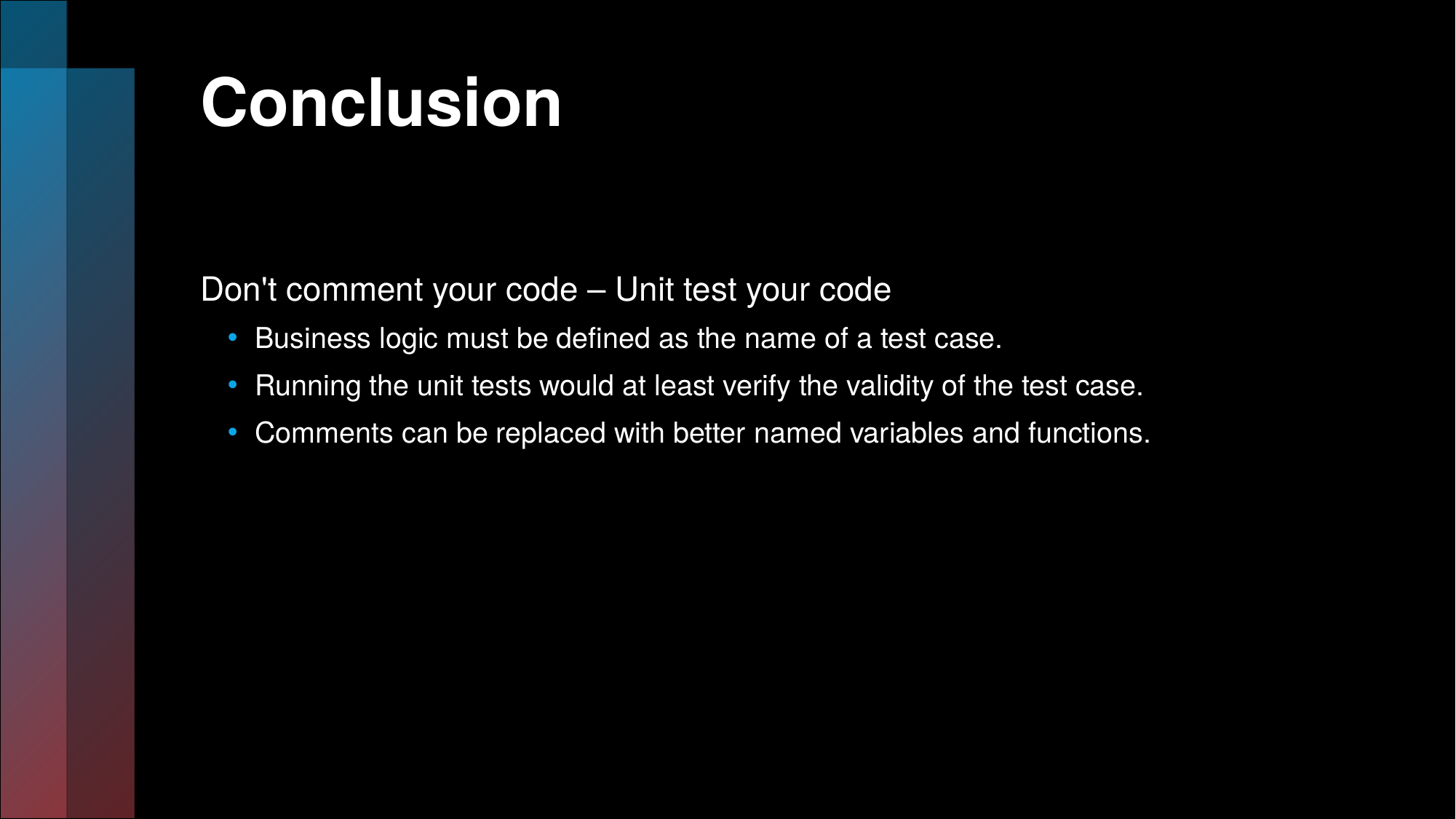

# Conclusion
Don't comment your code – Unit test your code
Business logic must be defined as the name of a test case.
Running the unit tests would at least verify the validity of the test case.
Comments can be replaced with better named variables and functions.